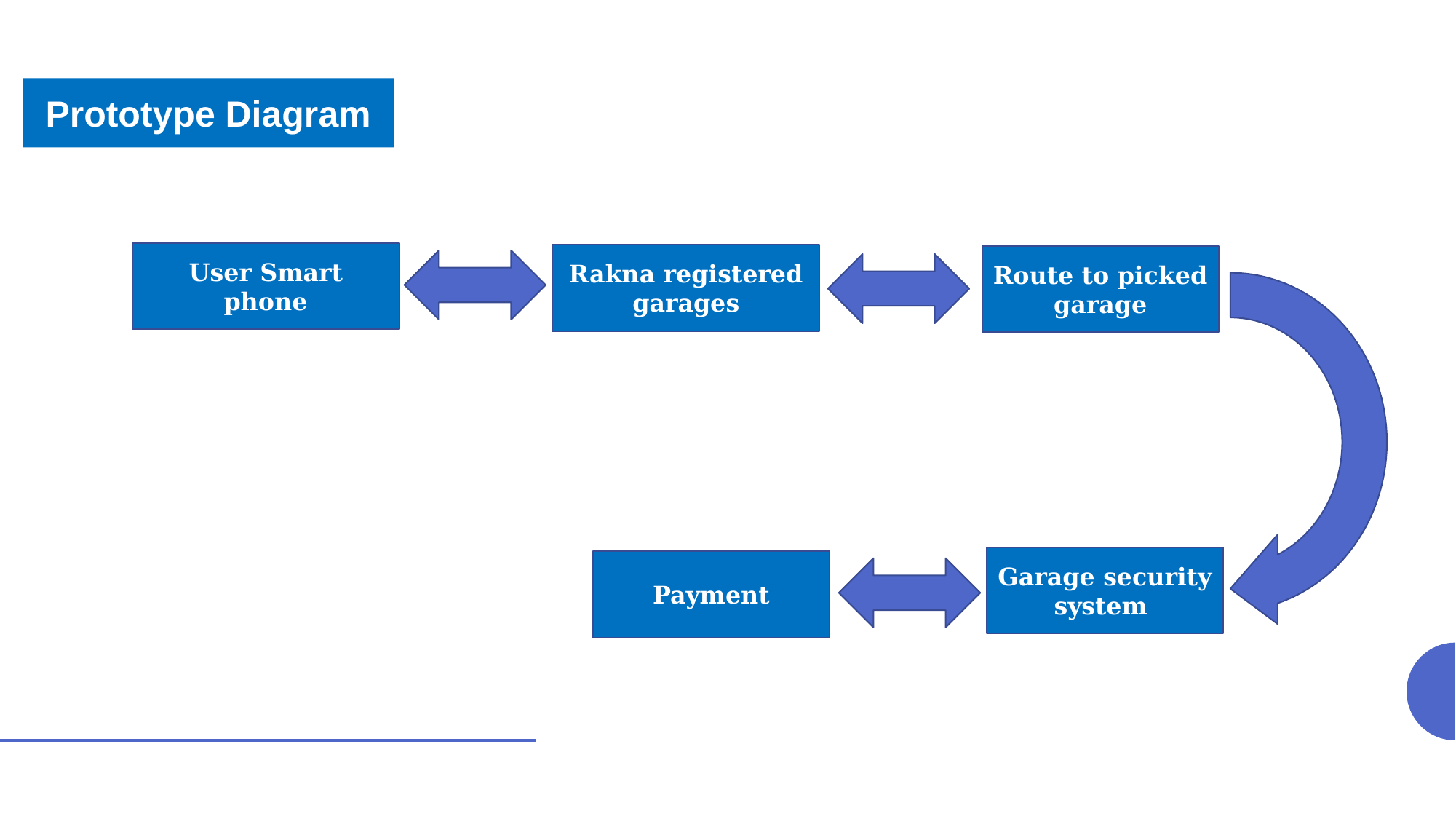

Prototype Diagram
User Smart phone
Rakna registered garages
Route to picked garage

Garage security system
Payment